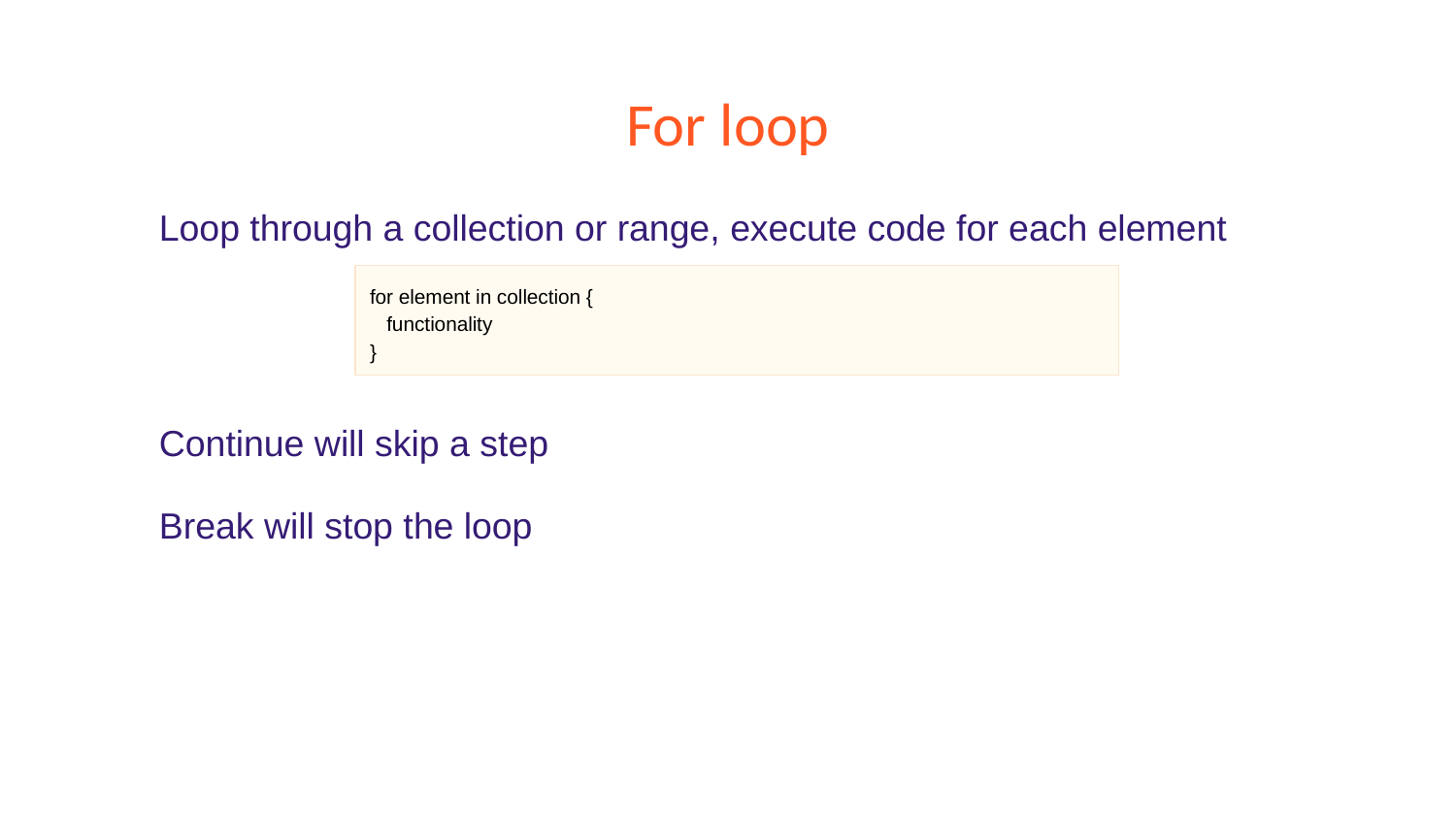

# For loop
Loop through a collection or range, execute code for each element

Continue will skip a step
Break will stop the loop
for element in collection {
   functionality
}